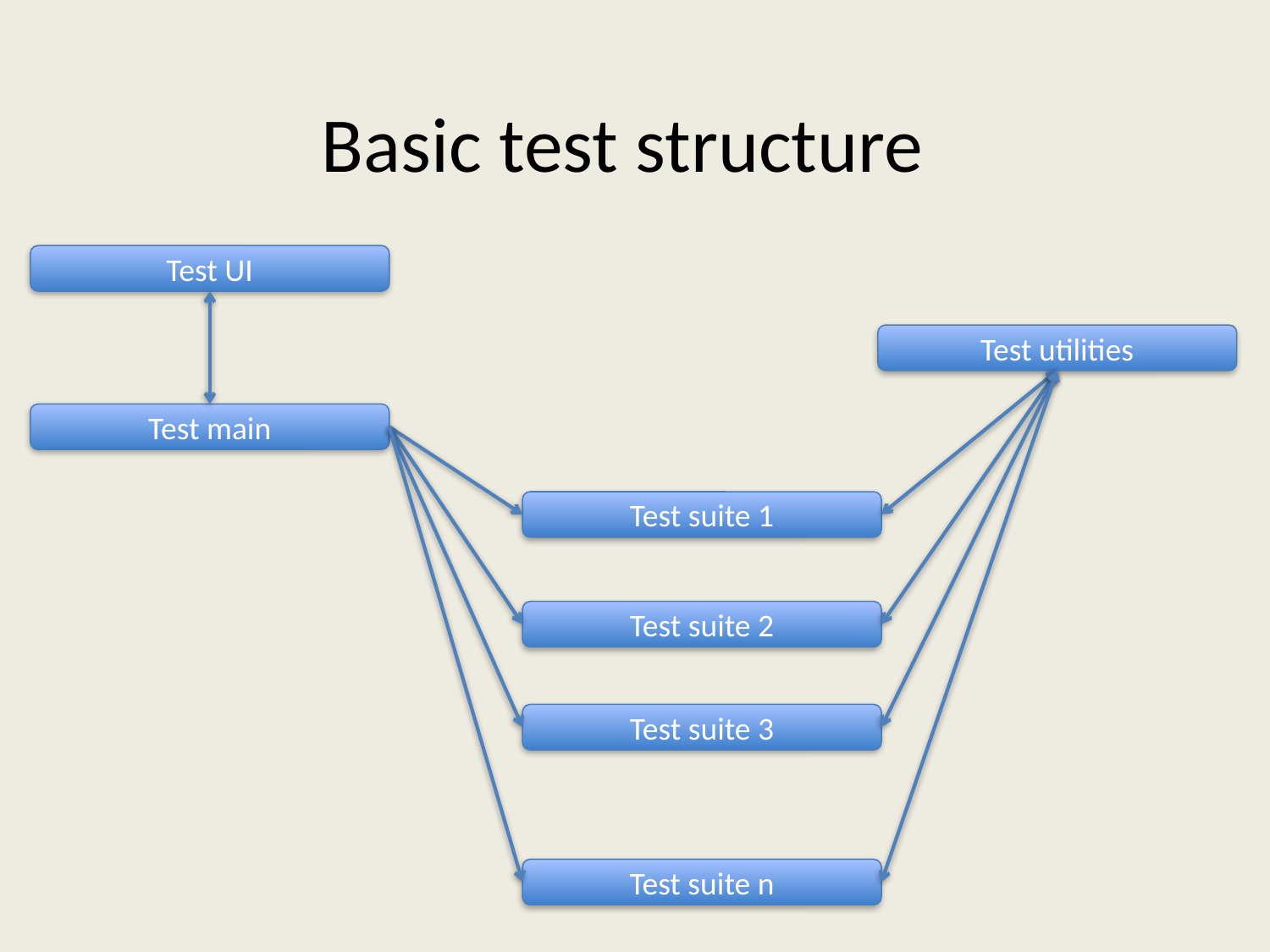

Basic test structure
Test UI
Test utilities
Test main
Test suite 1
Test suite 2
Test suite 3
Test suite n